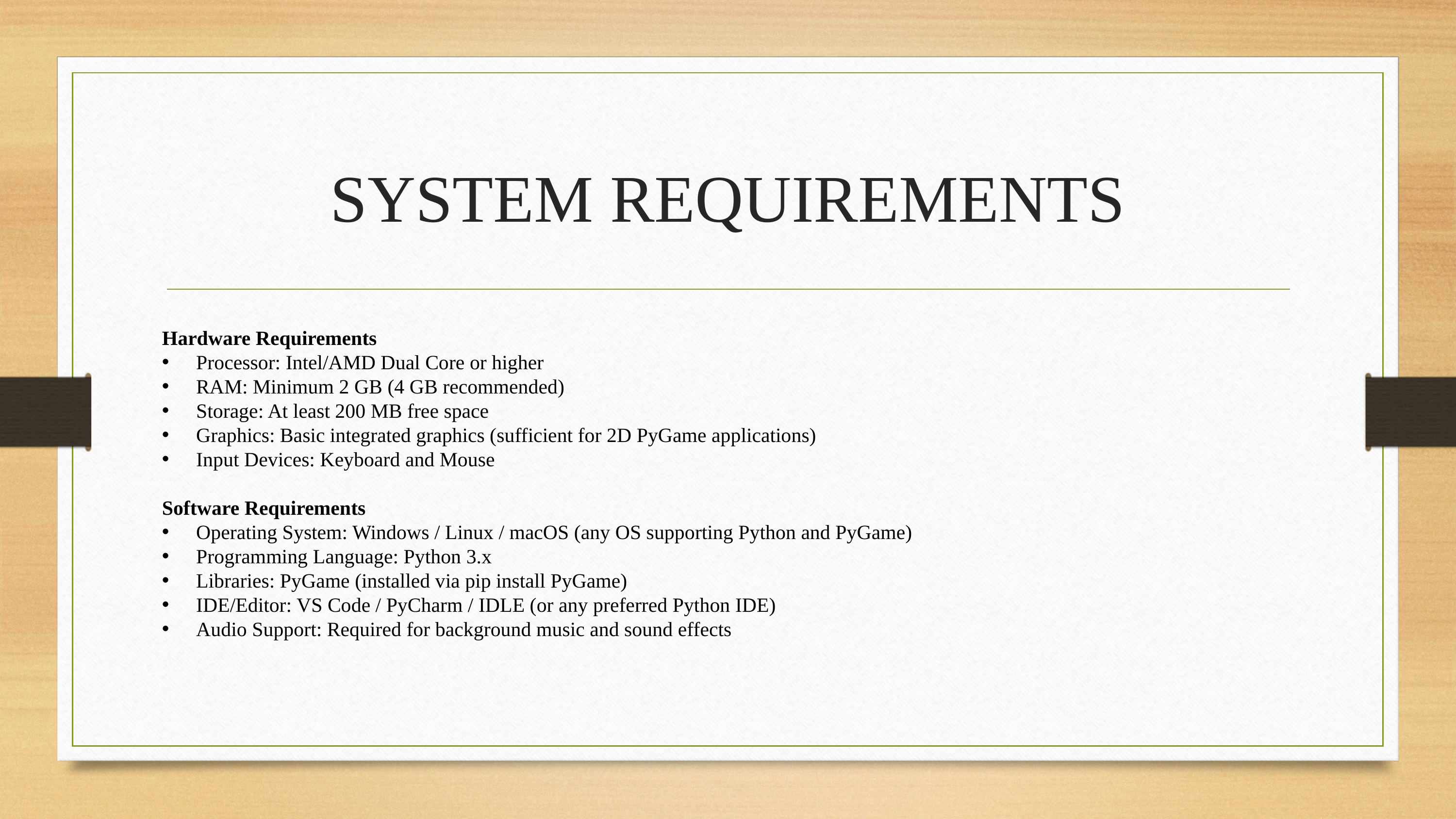

# SYSTEM REQUIREMENTS
Hardware Requirements
Processor: Intel/AMD Dual Core or higher
RAM: Minimum 2 GB (4 GB recommended)
Storage: At least 200 MB free space
Graphics: Basic integrated graphics (sufficient for 2D PyGame applications)
Input Devices: Keyboard and Mouse

Software Requirements
Operating System: Windows / Linux / macOS (any OS supporting Python and PyGame)
Programming Language: Python 3.x
Libraries: PyGame (installed via pip install PyGame)
IDE/Editor: VS Code / PyCharm / IDLE (or any preferred Python IDE)
Audio Support: Required for background music and sound effects